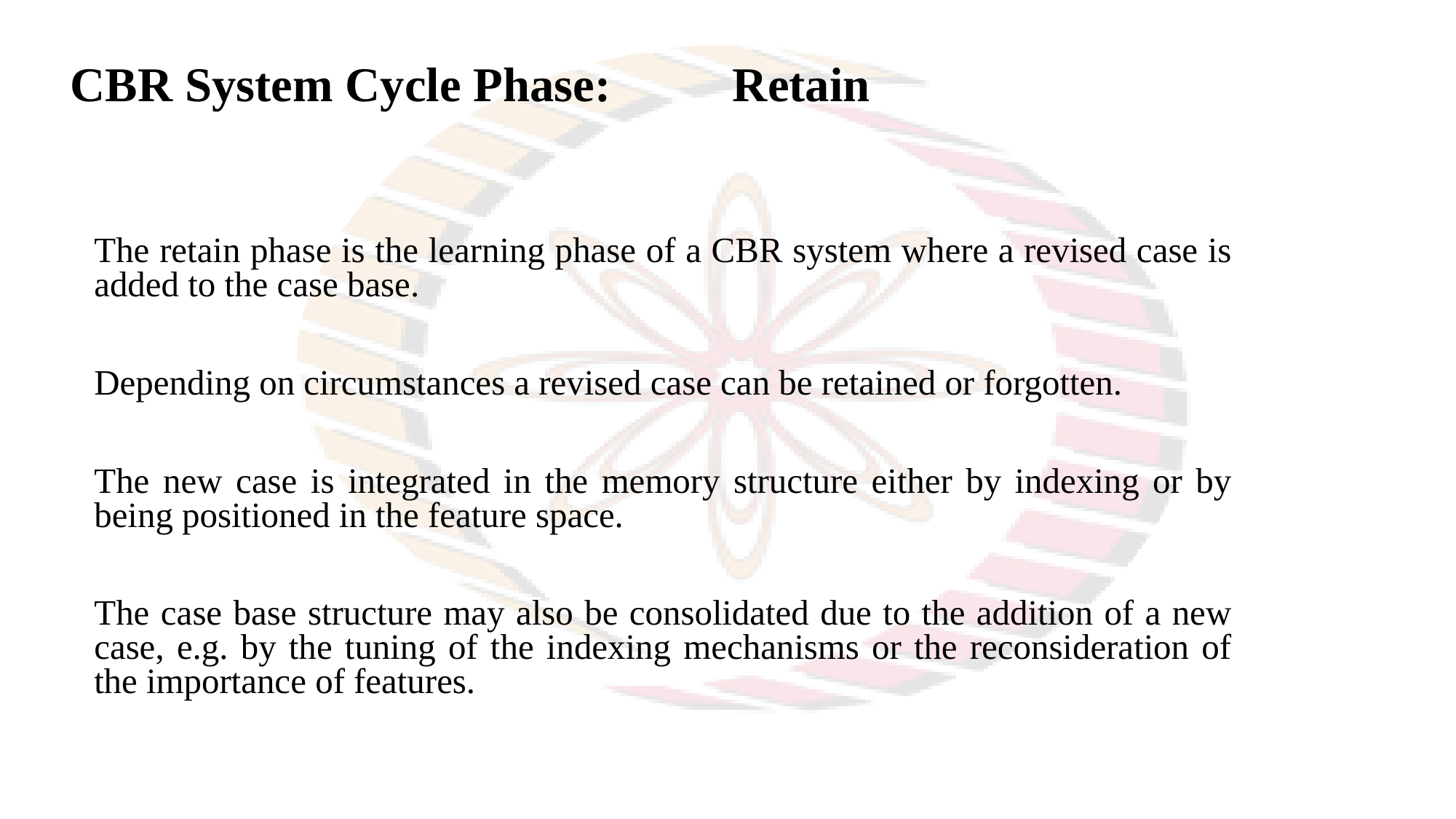

CBR System Cycle Phase:          Retain

The retain phase is the learning phase of a CBR system where a revised case is added to the case base.

Depending on circumstances a revised case can be retained or forgotten.

The new case is integrated in the memory structure either by indexing or by being positioned in the feature space.

The case base structure may also be consolidated due to the addition of a new case, e.g. by the tuning of the indexing mechanisms or the reconsideration of the importance of features.